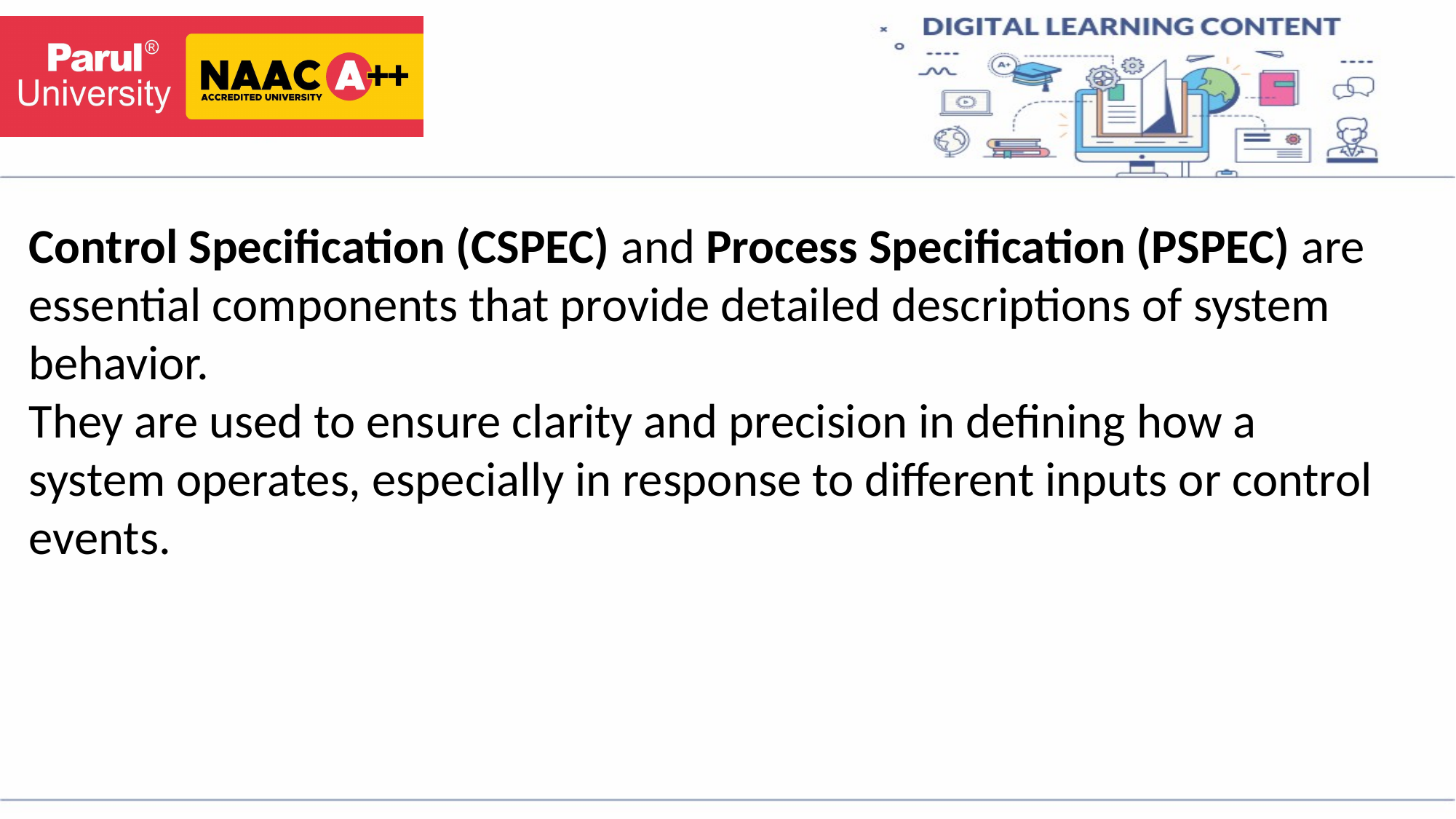

Control Specification (CSPEC) and Process Specification (PSPEC) are essential components that provide detailed descriptions of system behavior.
They are used to ensure clarity and precision in defining how a system operates, especially in response to different inputs or control events.